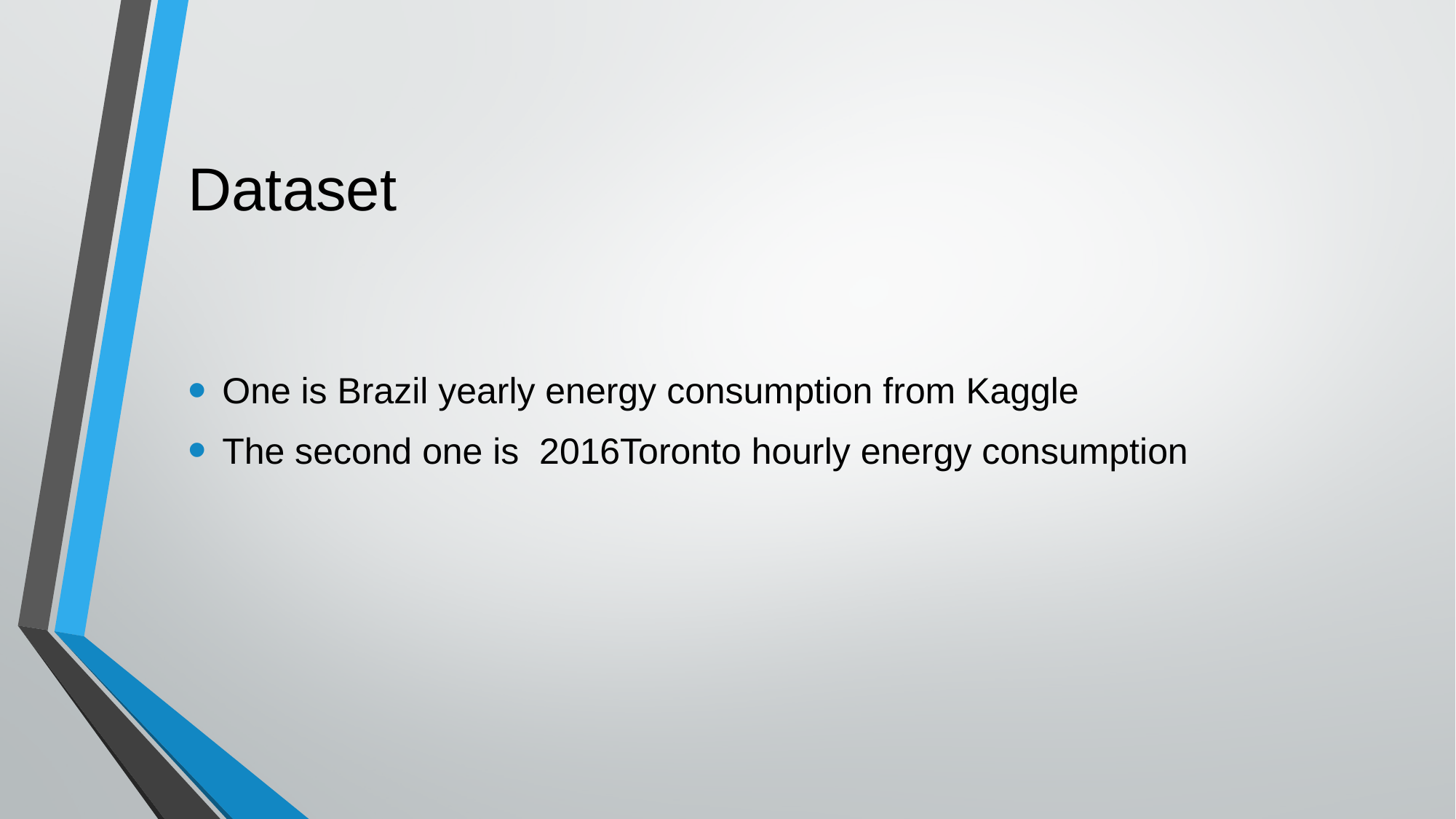

# Dataset
One is Brazil yearly energy consumption from Kaggle
The second one is  2016Toronto hourly energy consumption